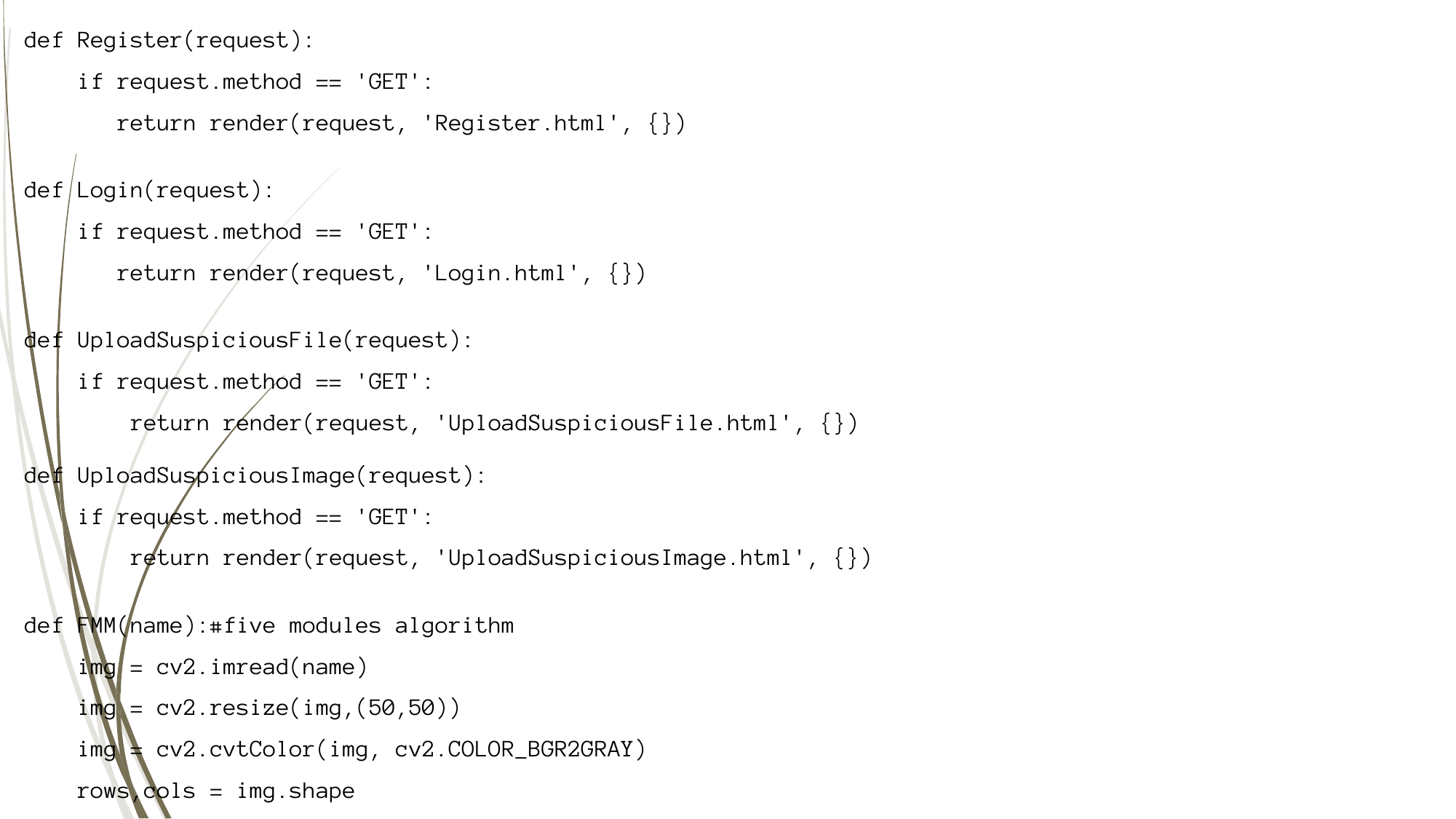

def Register(request):
    if request.method == 'GET':
       return render(request, 'Register.html', {})
def Login(request):
    if request.method == 'GET':
       return render(request, 'Login.html', {})
def UploadSuspiciousFile(request):
    if request.method == 'GET':
        return render(request, 'UploadSuspiciousFile.html', {})
def UploadSuspiciousImage(request):
    if request.method == 'GET':
        return render(request, 'UploadSuspiciousImage.html', {})
def FMM(name):#five modules algorithm
    img = cv2.imread(name)
    img = cv2.resize(img,(50,50))
    img = cv2.cvtColor(img, cv2.COLOR_BGR2GRAY)
    rows,cols = img.shape